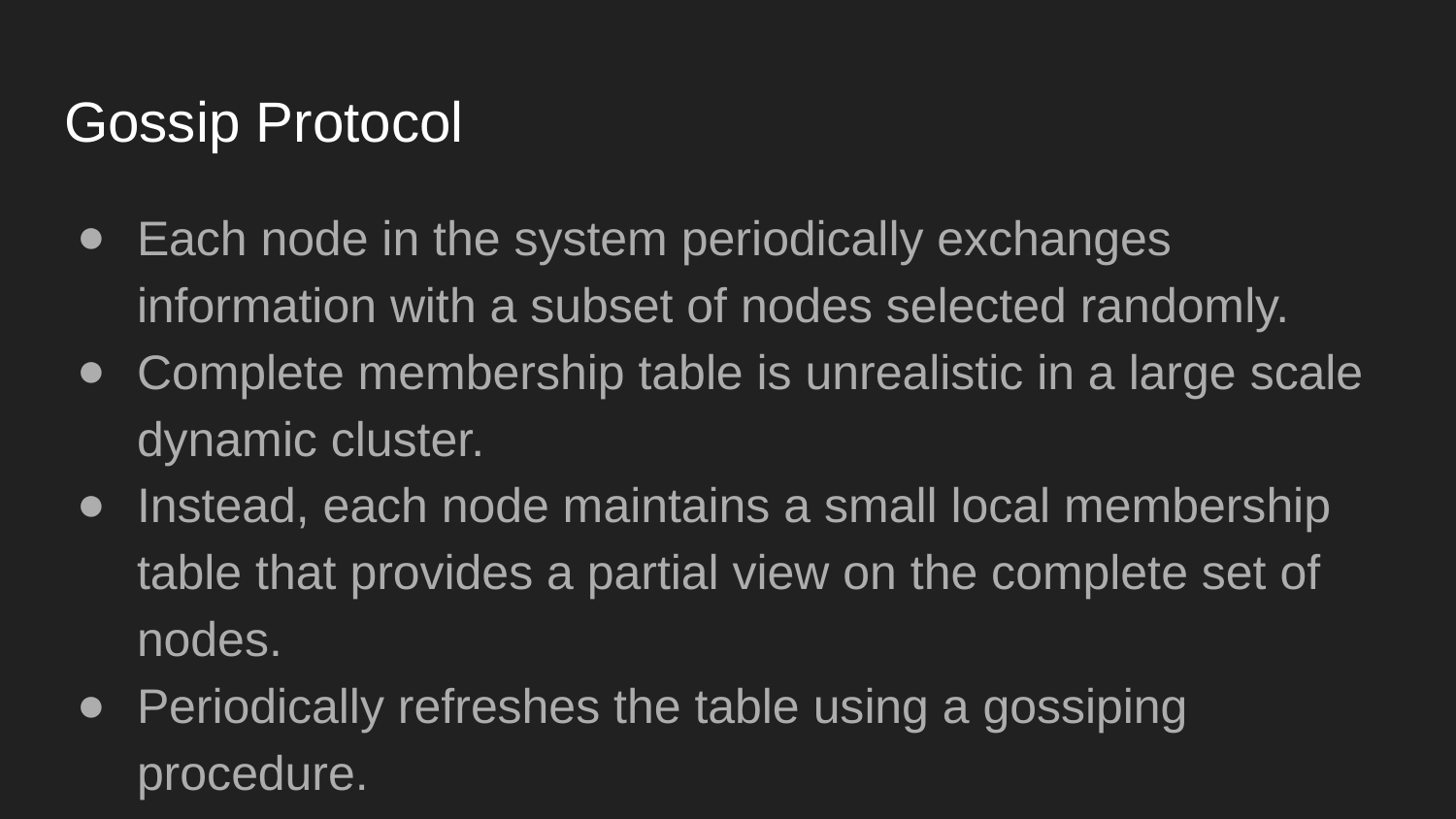

# Gossip Protocol
Each node in the system periodically exchanges information with a subset of nodes selected randomly.
Complete membership table is unrealistic in a large scale dynamic cluster.
Instead, each node maintains a small local membership table that provides a partial view on the complete set of nodes.
Periodically refreshes the table using a gossiping procedure.